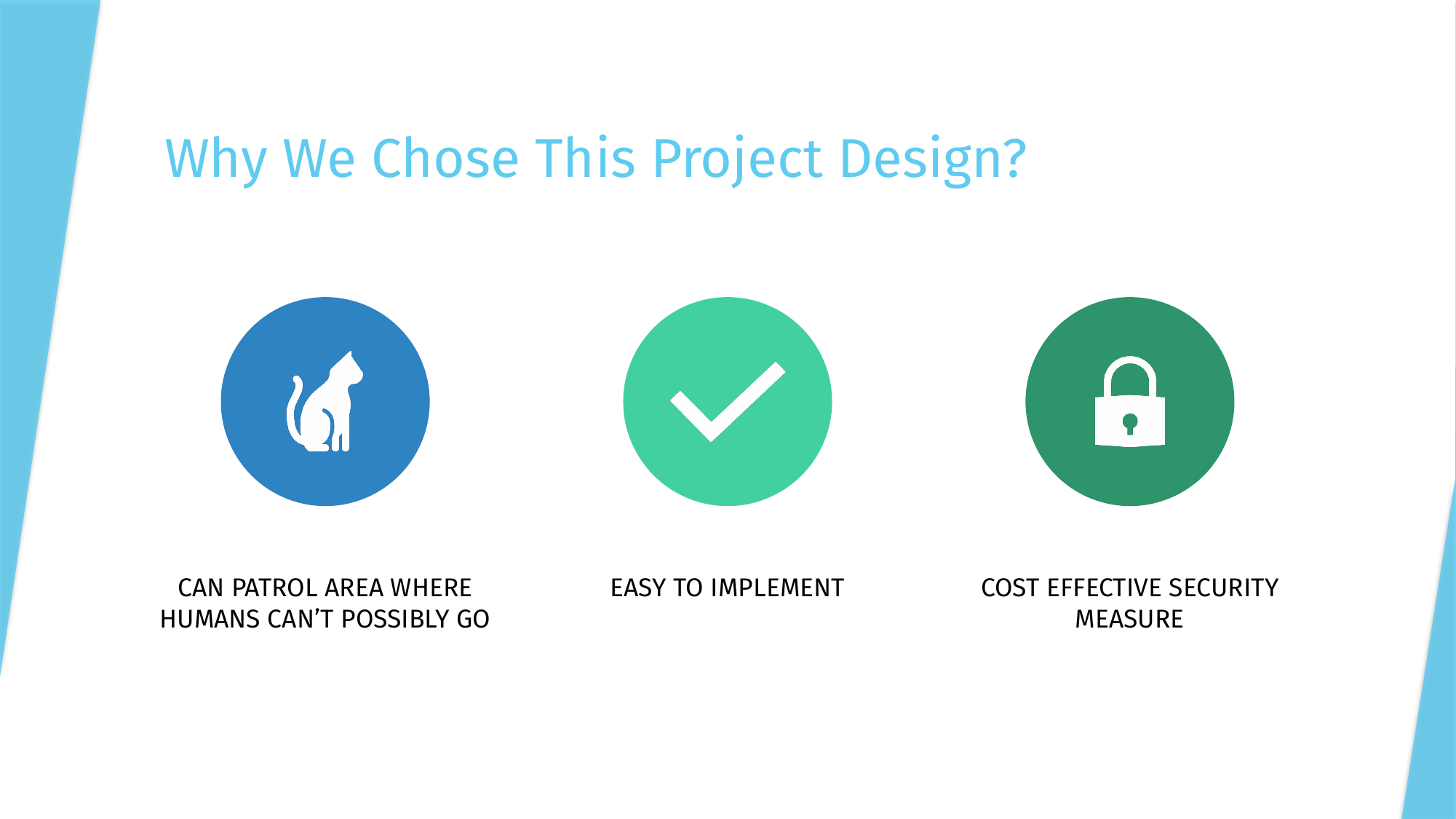

# Why We Chose This Project Design?
Can patrol area where humans can’t possibly go
Easy to implement
Cost Effective Security Measure